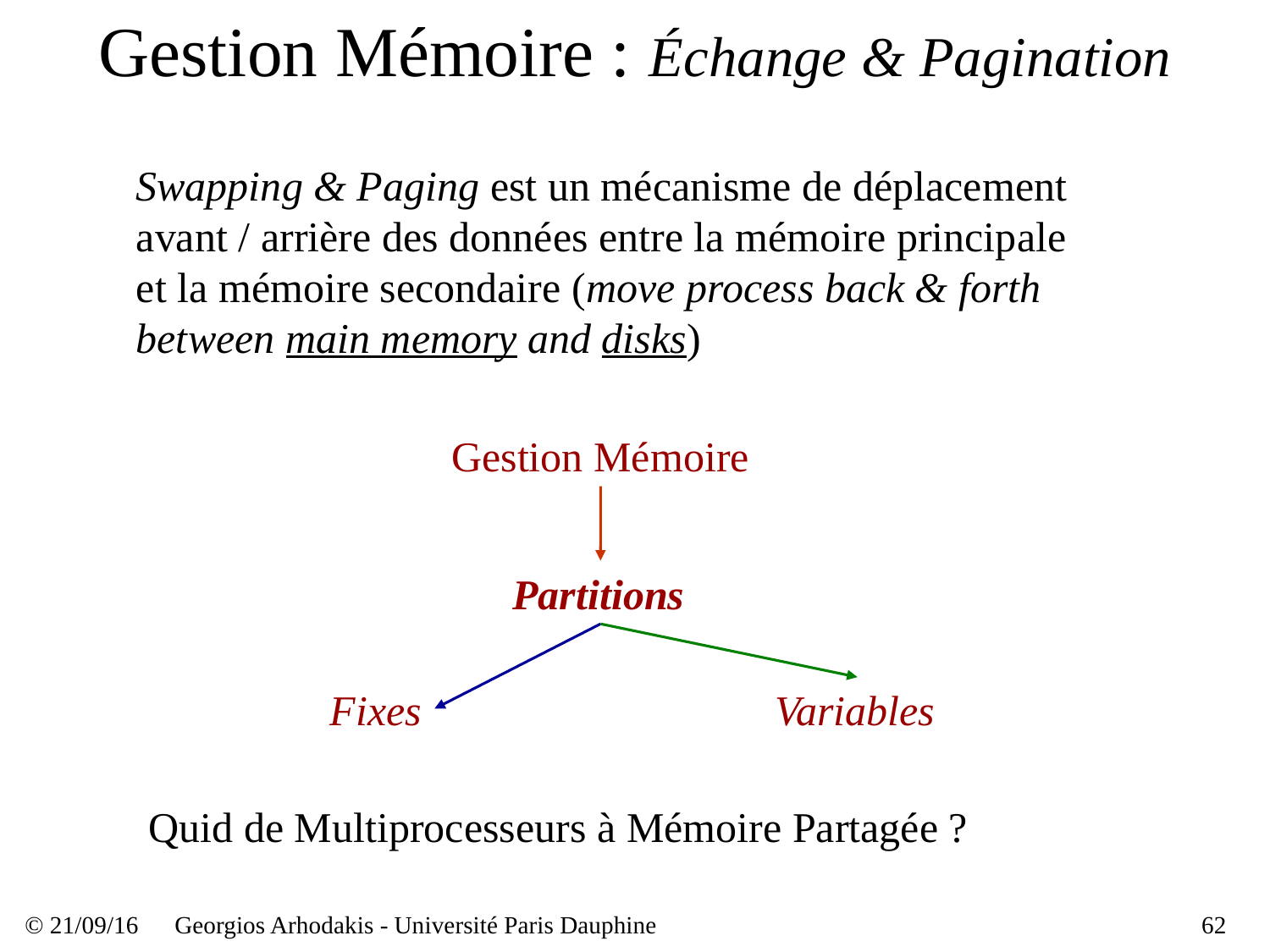

# Gestion Mémoire : Échange & Pagination
Swapping & Paging est un mécanisme de déplacement avant / arrière des données entre la mémoire principale et la mémoire secondaire (move process back & forth between main memory and disks)
Gestion Mémoire
Partitions
Fixes
Variables
Quid de Multiprocesseurs à Mémoire Partagée ?
© 21/09/16
Georgios Arhodakis - Université Paris Dauphine
62